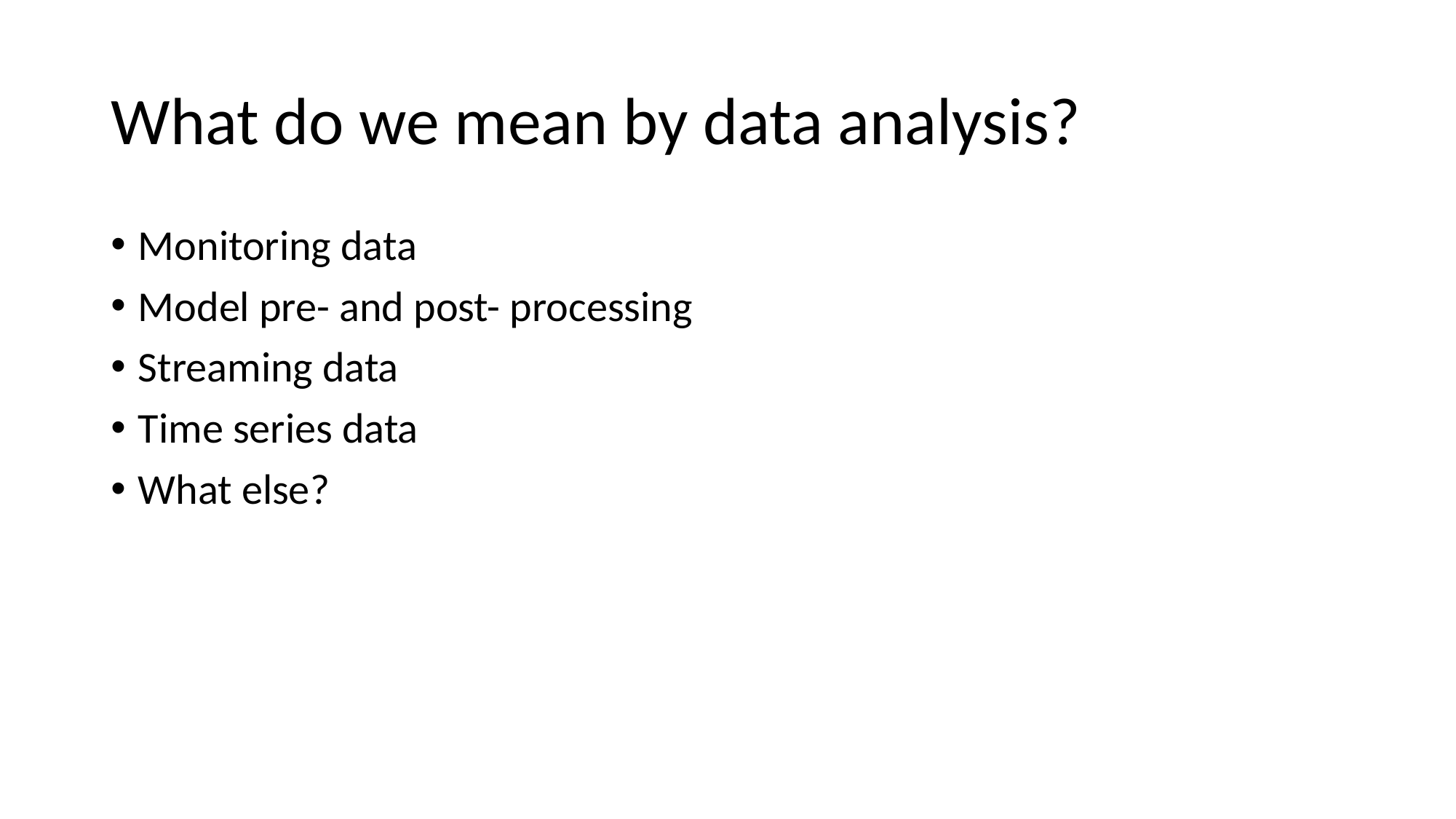

# What do we mean by data analysis?
Monitoring data
Model pre- and post- processing
Streaming data
Time series data
What else?